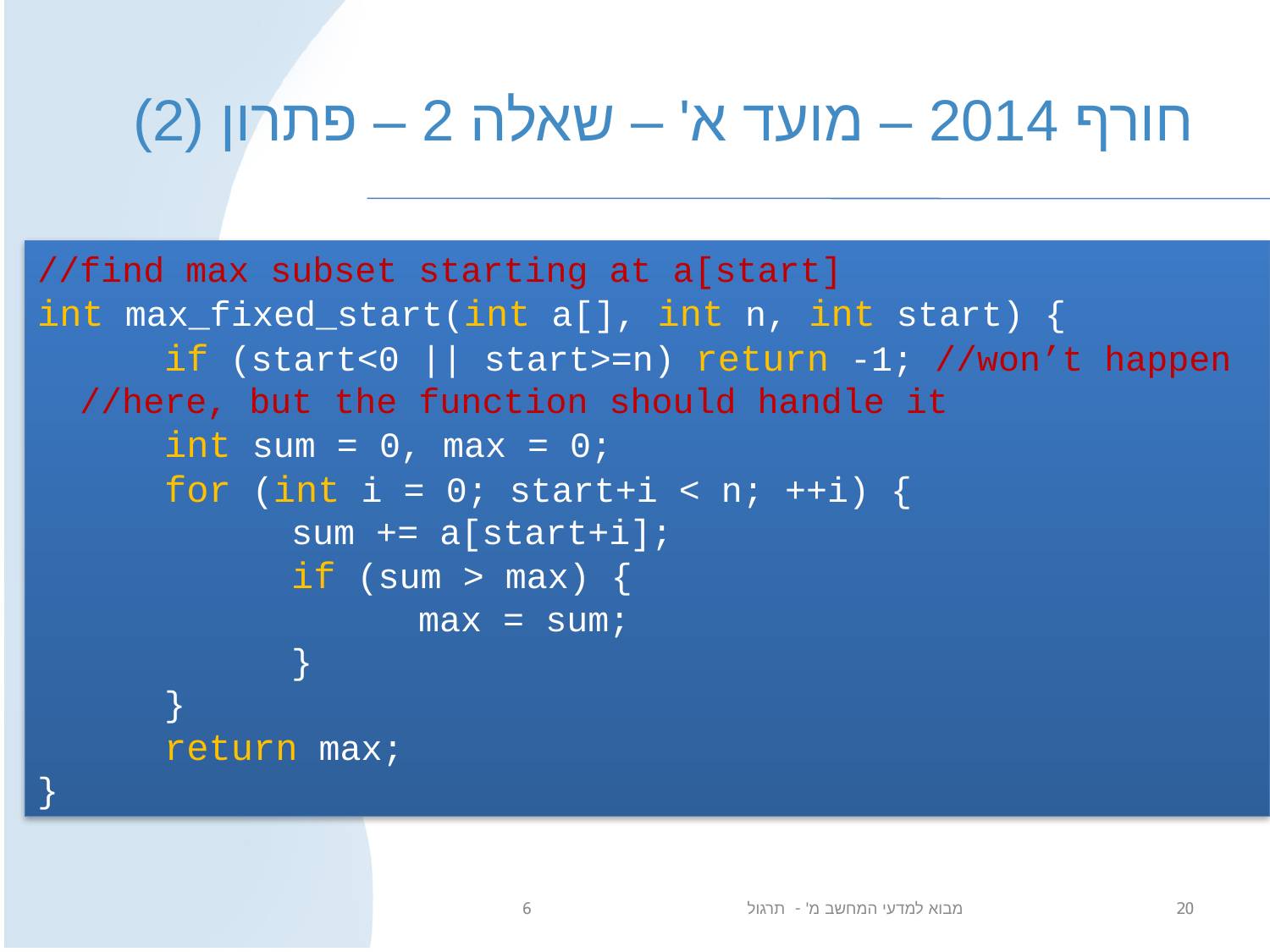

# חורף 2014 – מועד א' – שאלה 2 – פתרון (2)
//find max subset starting at a[start]
int max_fixed_start(int a[], int n, int start) {
	if (start<0 || start>=n) return -1; //won’t happen    //here, but the function should handle it
      int sum = 0, max = 0;
	for (int i = 0; start+i < n; ++i) {
		sum += a[start+i];
		if (sum > max) {
			max = sum;
		}
	}
	return max;
}
מבוא למדעי המחשב מ' - תרגול 6
20